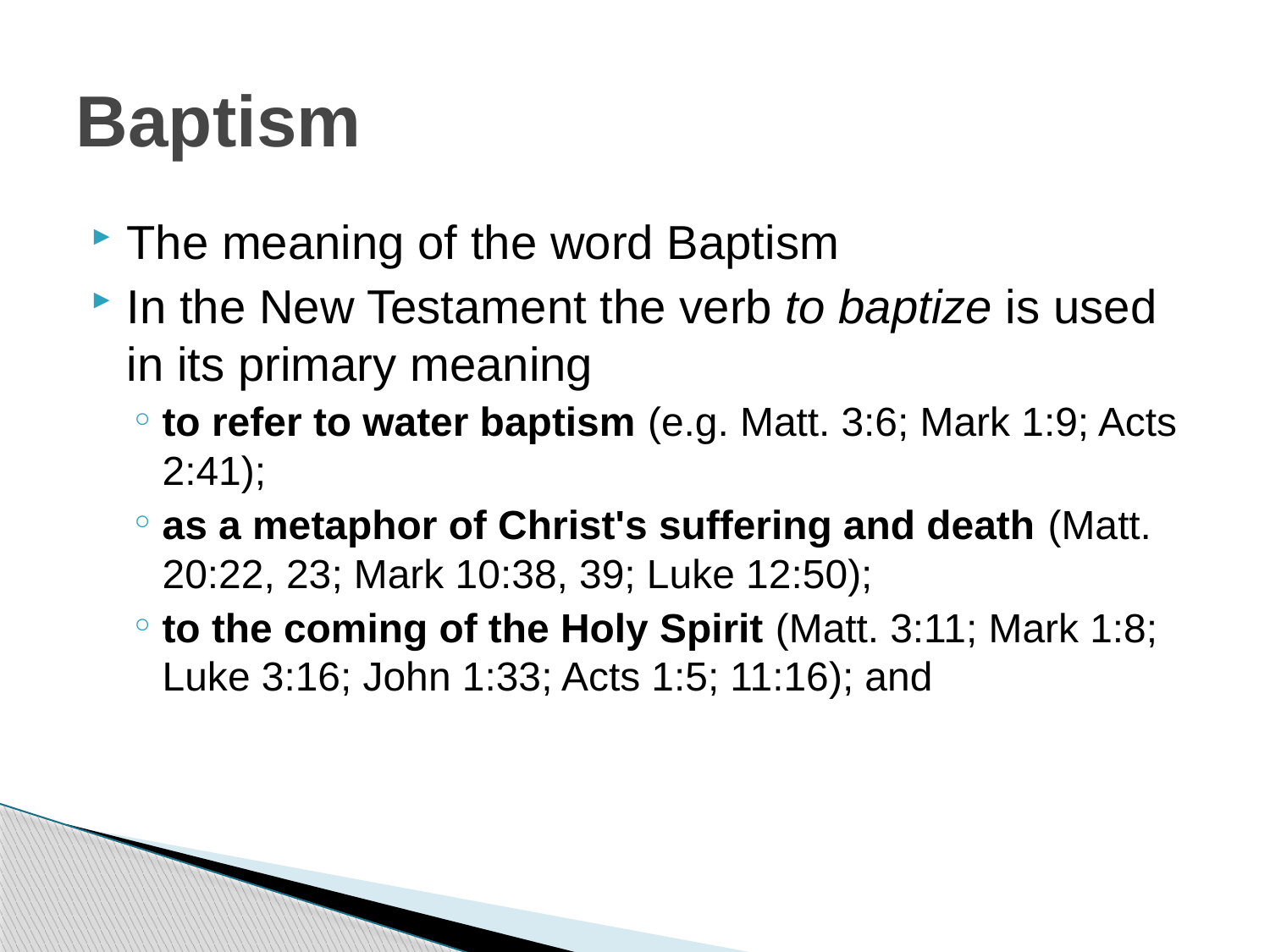

# Baptism
The meaning of the word Baptism
In the New Testament the verb to baptize is used in its primary meaning
to refer to water baptism (e.g. Matt. 3:6; Mark 1:9; Acts 2:41);
as a metaphor of Christ's suffering and death (Matt. 20:22, 23; Mark 10:38, 39; Luke 12:50);
to the coming of the Holy Spirit (Matt. 3:11; Mark 1:8; Luke 3:16; John 1:33; Acts 1:5; 11:16); and